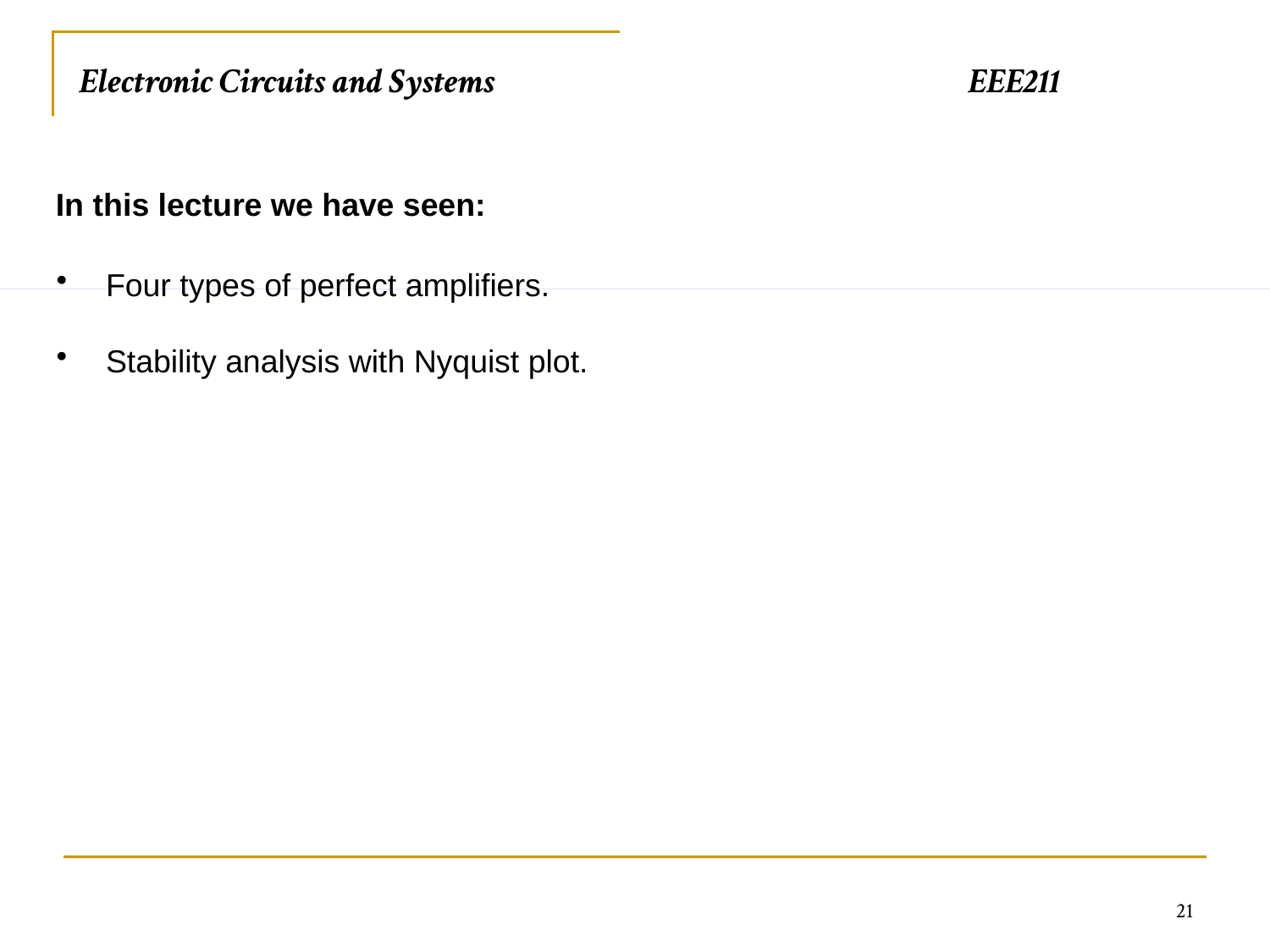

Electronic Circuits and Systems			   	EEE211
In this lecture we have seen:

Four types of perfect amplifiers.

Stability analysis with Nyquist plot.

21